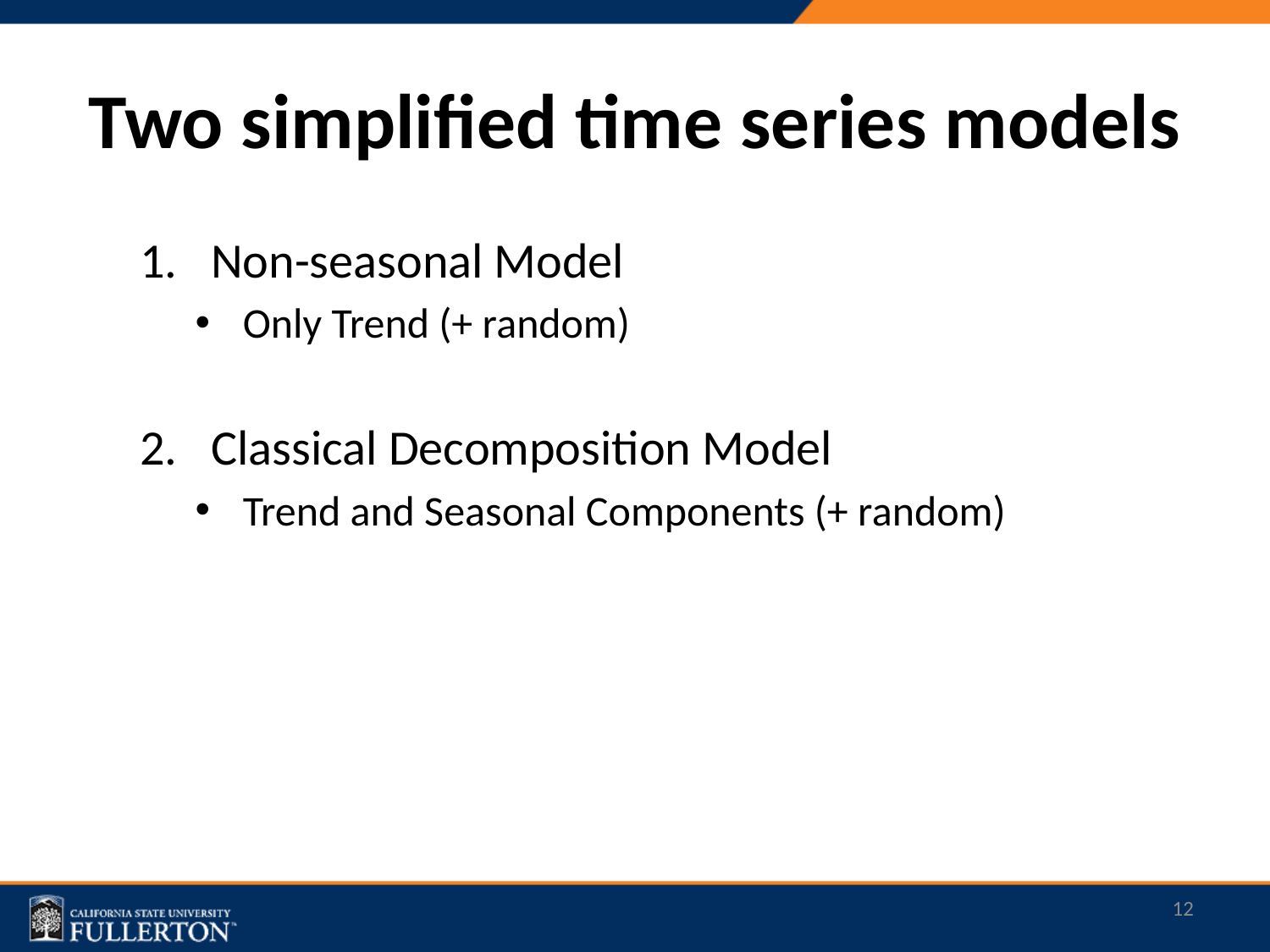

# Two simplified time series models
Non-seasonal Model
Only Trend (+ random)

Classical Decomposition Model
Trend and Seasonal Components (+ random)
12